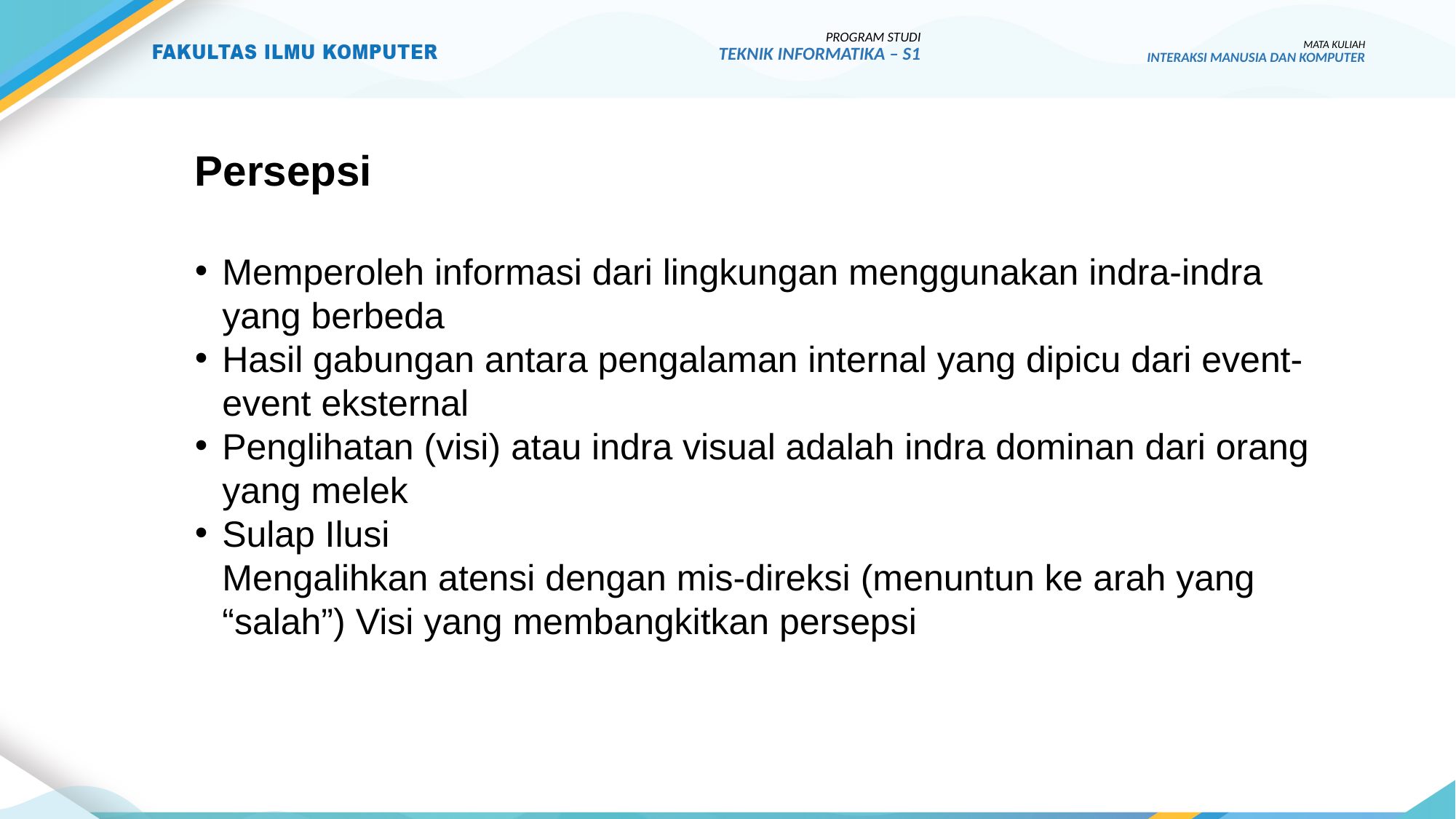

PROGRAM STUDI
TEKNIK INFORMATIKA – S1
MATA KULIAH
INTERAKSI MANUSIA DAN KOMPUTER
# Persepsi
Memperoleh informasi dari lingkungan menggunakan indra-indra yang berbeda
Hasil gabungan antara pengalaman internal yang dipicu dari event-event eksternal
Penglihatan (visi) atau indra visual adalah indra dominan dari orang yang melek
Sulap Ilusi
	Mengalihkan atensi dengan mis-direksi (menuntun ke arah yang “salah”) Visi yang membangkitkan persepsi